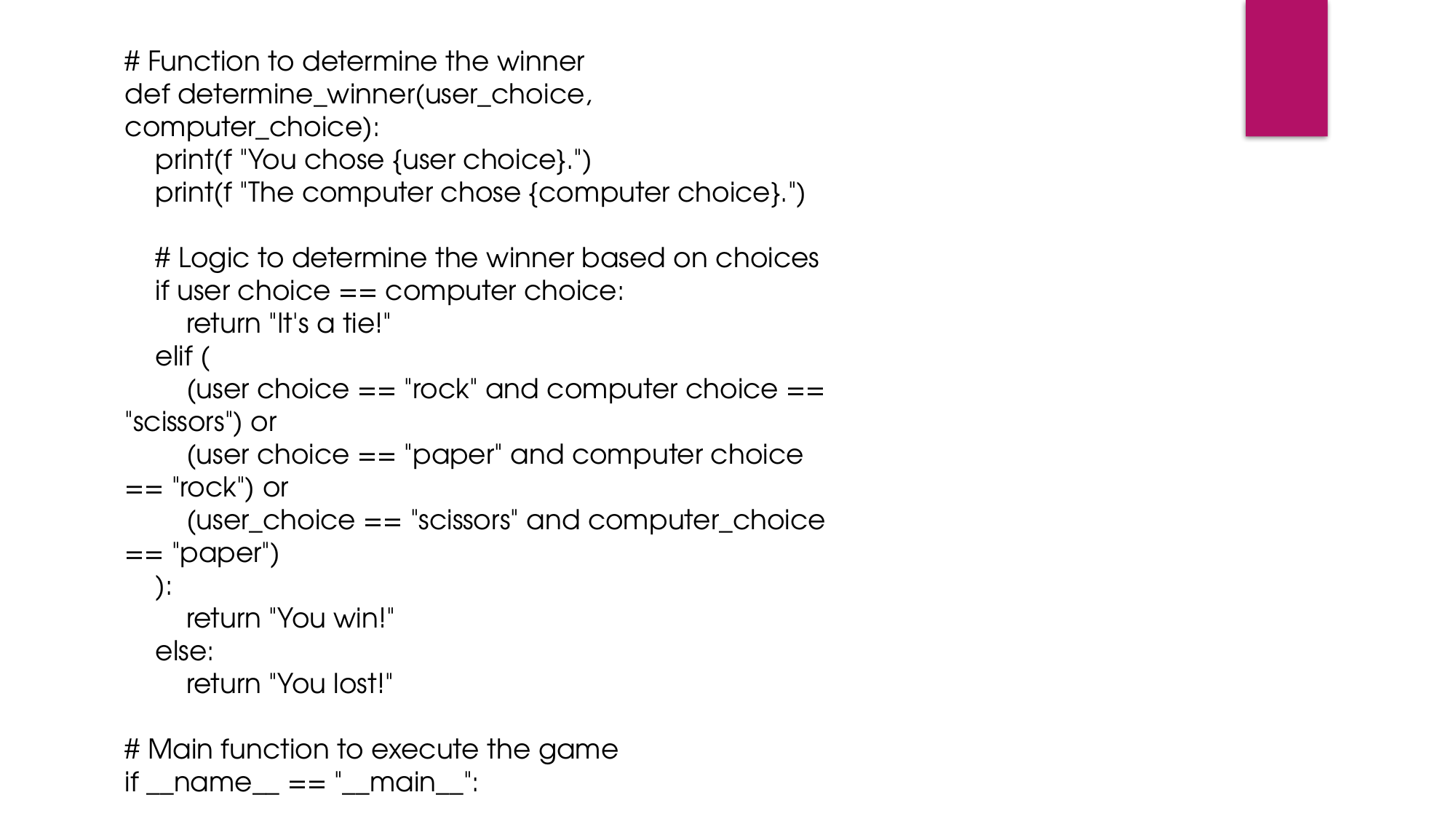

# Function to determine the winner
def determine_winner(user_choice, computer_choice):
    print(f "You chose {user choice}.")
    print(f "The computer chose {computer choice}.")

    # Logic to determine the winner based on choices
    if user choice == computer choice:
        return "It's a tie!"
    elif (
        (user choice == "rock" and computer choice == "scissors") or
        (user choice == "paper" and computer choice == "rock") or
        (user_choice == "scissors" and computer_choice == "paper")
    ):
        return "You win!"
    else:
        return "You lost!"

# Main function to execute the game
if __name__ == "__main__":